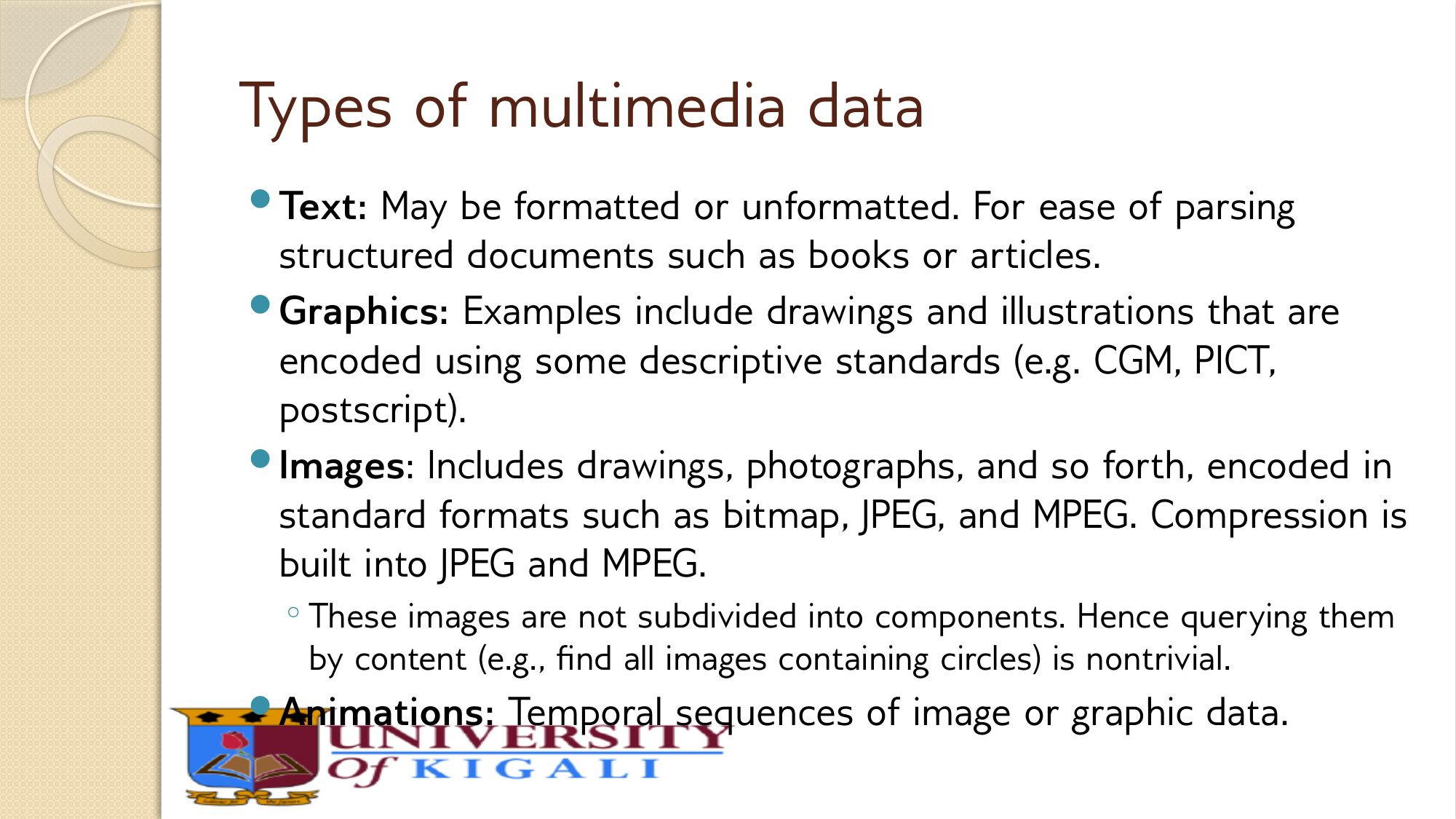

# Types of multimedia data
Text: May be formatted or unformatted. For ease of parsing structured documents such as books or articles.
Graphics: Examples include drawings and illustrations that are encoded using some descriptive standards (e.g. CGM, PICT, postscript).
Images: Includes drawings, photographs, and so forth, encoded in standard formats such as bitmap, JPEG, and MPEG. Compression is built into JPEG and MPEG.
These images are not subdivided into components. Hence querying them by content (e.g., find all images containing circles) is nontrivial.
Animations: Temporal sequences of image or graphic data.